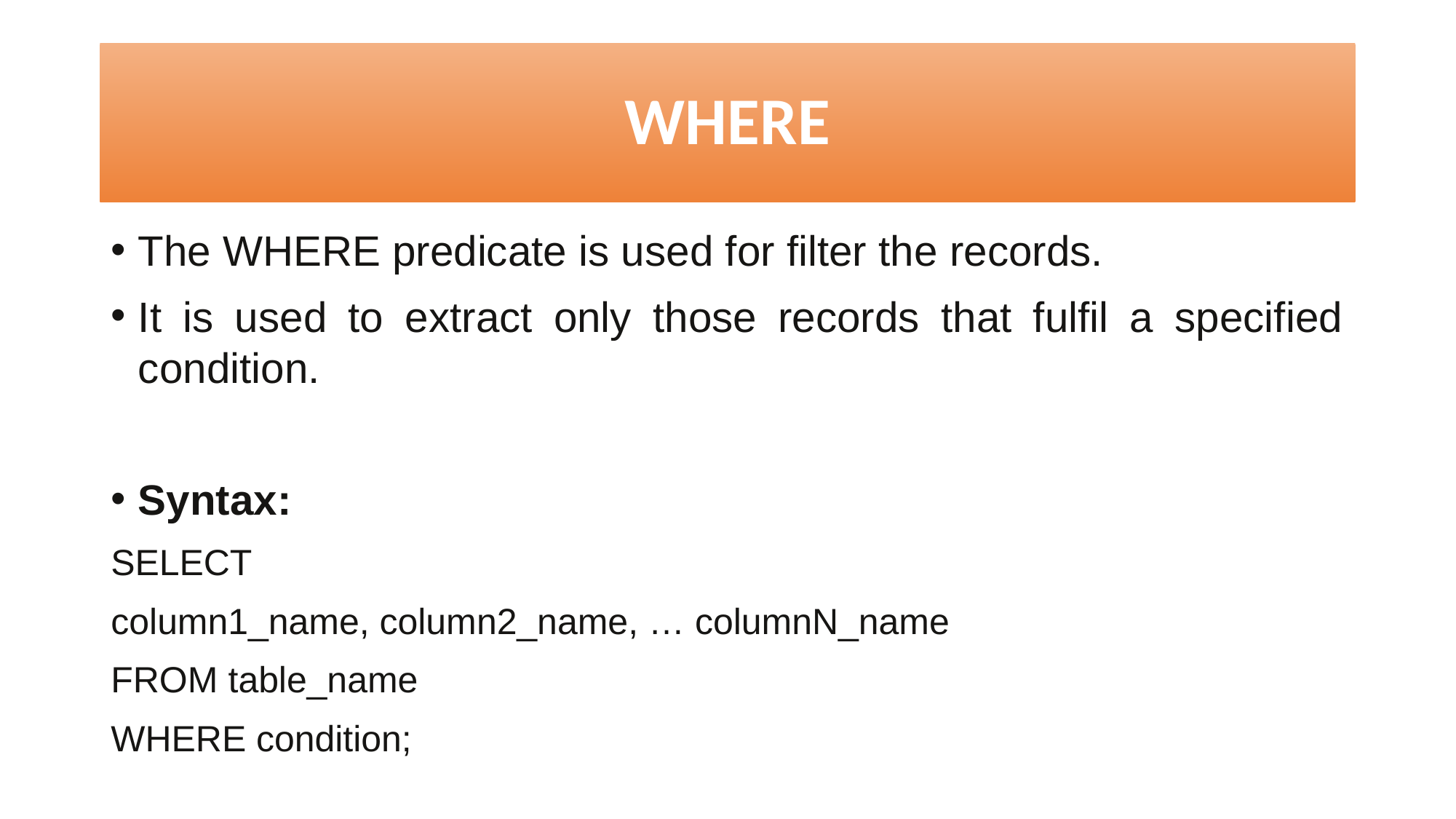

# WHERE
The WHERE predicate is used for filter the records.
It is used to extract only those records that fulfil a specified condition.

Syntax:
SELECT
column1_name, column2_name, … columnN_name
FROM table_name
WHERE condition;